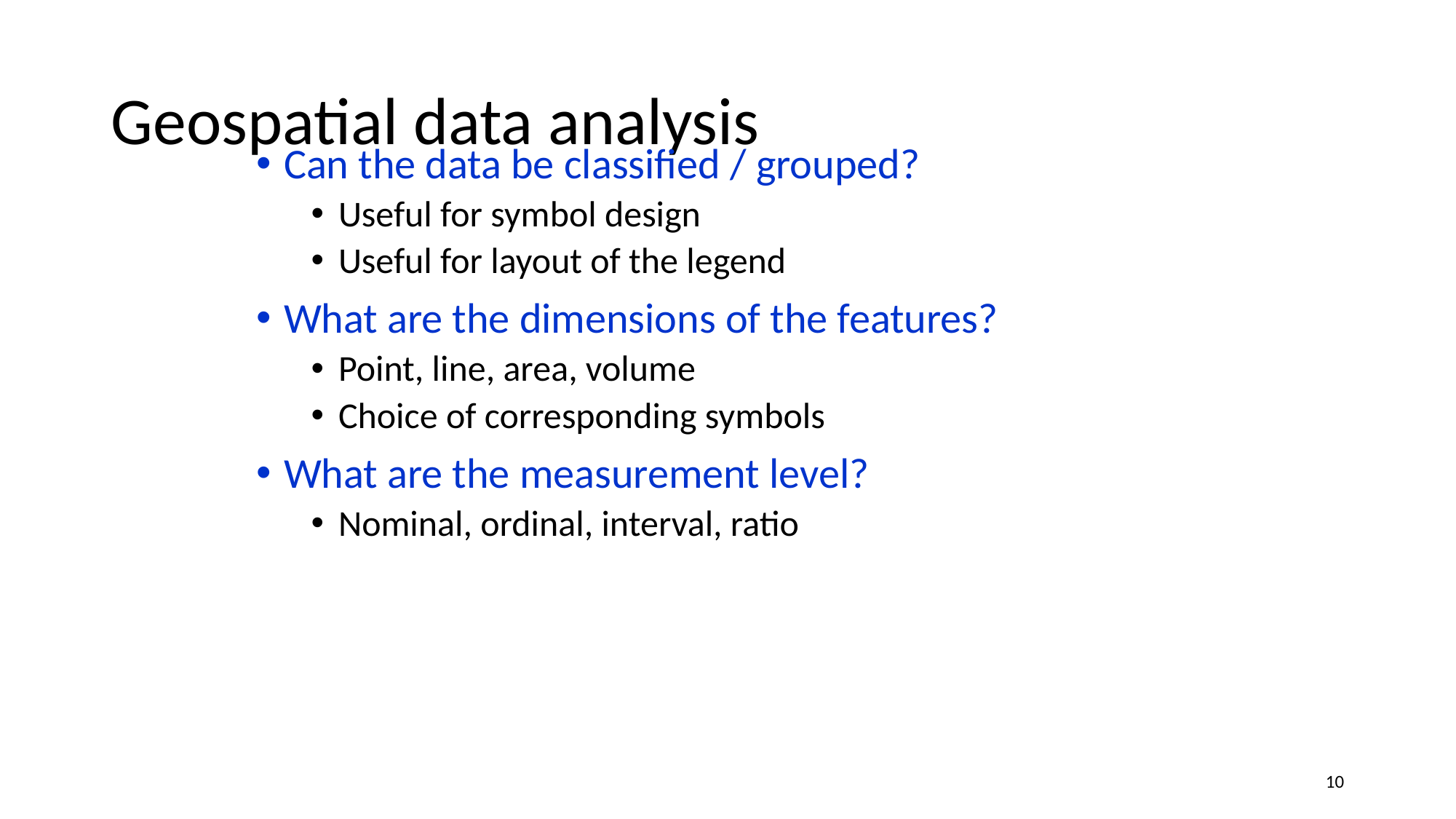

# Geospatial data analysis
Can the data be classified / grouped?
Useful for symbol design
Useful for layout of the legend
What are the dimensions of the features?
Point, line, area, volume
Choice of corresponding symbols
What are the measurement level?
Nominal, ordinal, interval, ratio
10